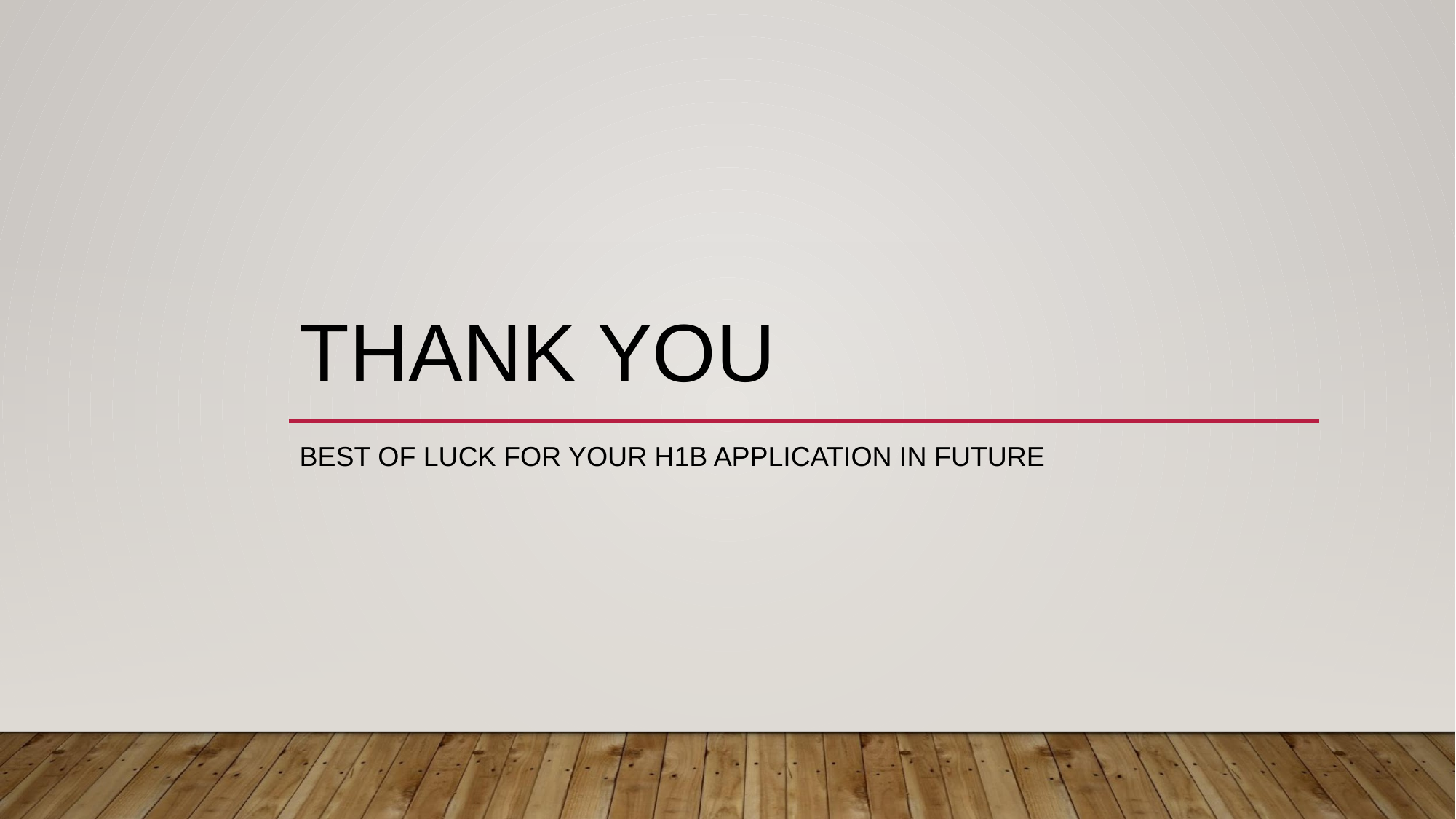

# THANK YOU
BEST OF LUCK FOR YOUR H1B APPLICATION IN FUTURE